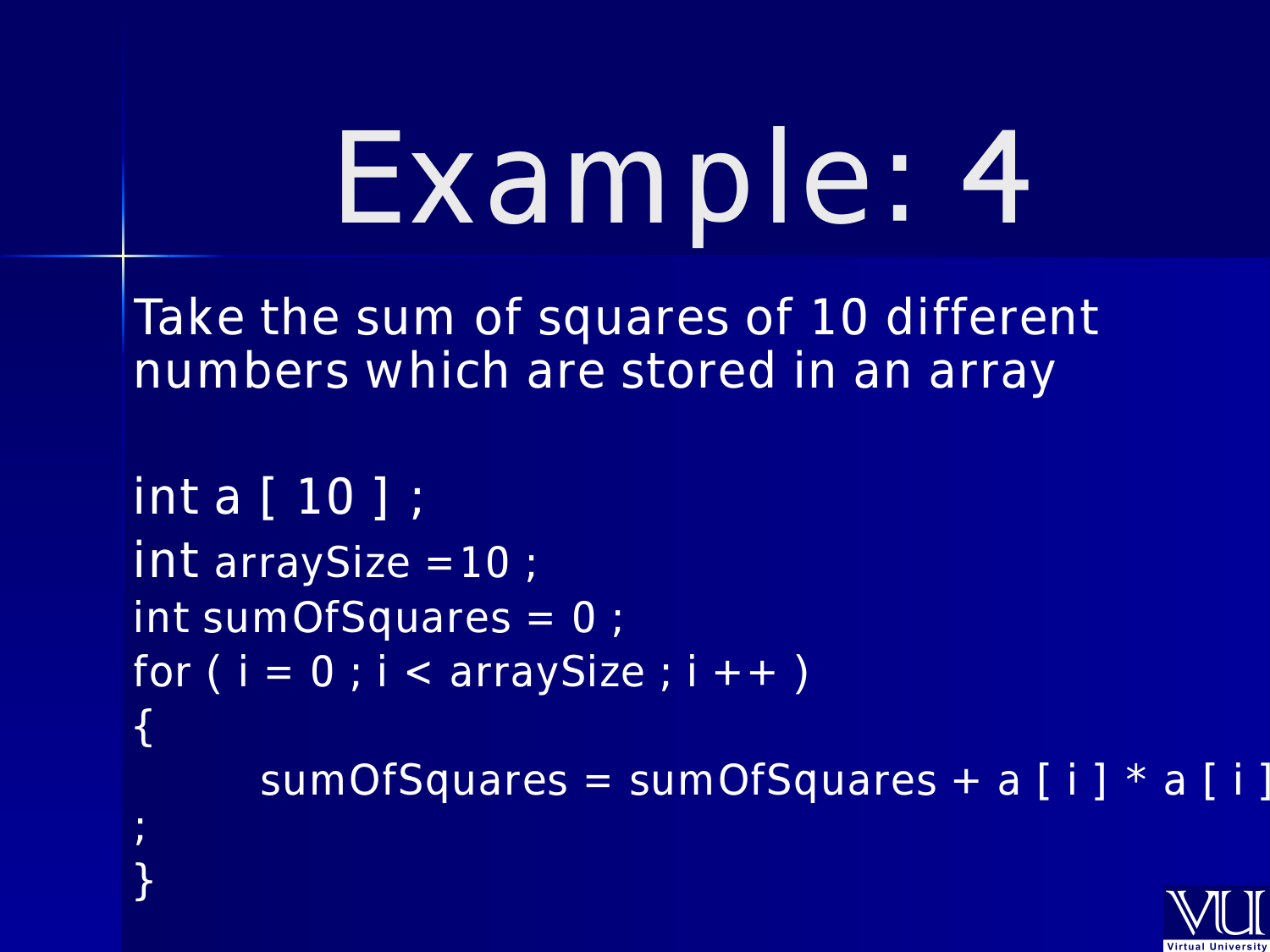

# Example: 4
	Take the sum of squares of 10 different numbers which are stored in an array

	int a [ 10 ] ;
	int arraySize =10 ;
	int sumOfSquares = 0 ;
	for ( i = 0 ; i < arraySize ; i ++ )
	{
		sumOfSquares = sumOfSquares + a [ i ] * a [ i ] ;
	}